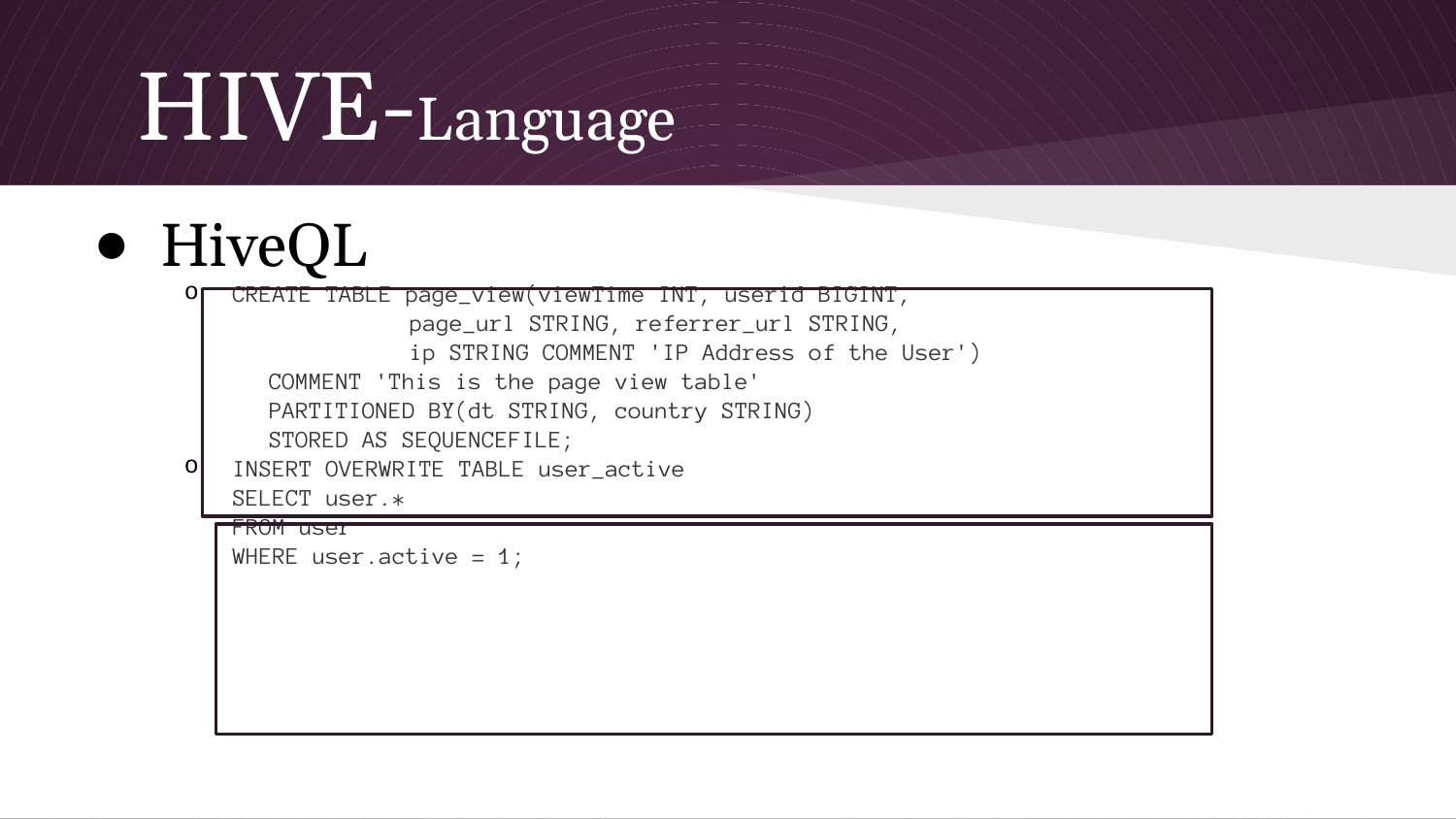

# HIVE-Language
HiveQL
CREATE TABLE page_view(viewTime INT, userid BIGINT,
                page_url STRING, referrer_url STRING,
                ip STRING COMMENT 'IP Address of the User')
COMMENT 'This is the page view table'
PARTITIONED BY(dt STRING, country STRING)
STORED AS SEQUENCEFILE;
INSERT OVERWRITE TABLE user_active
SELECT user.*
FROM user
WHERE user.active = 1;